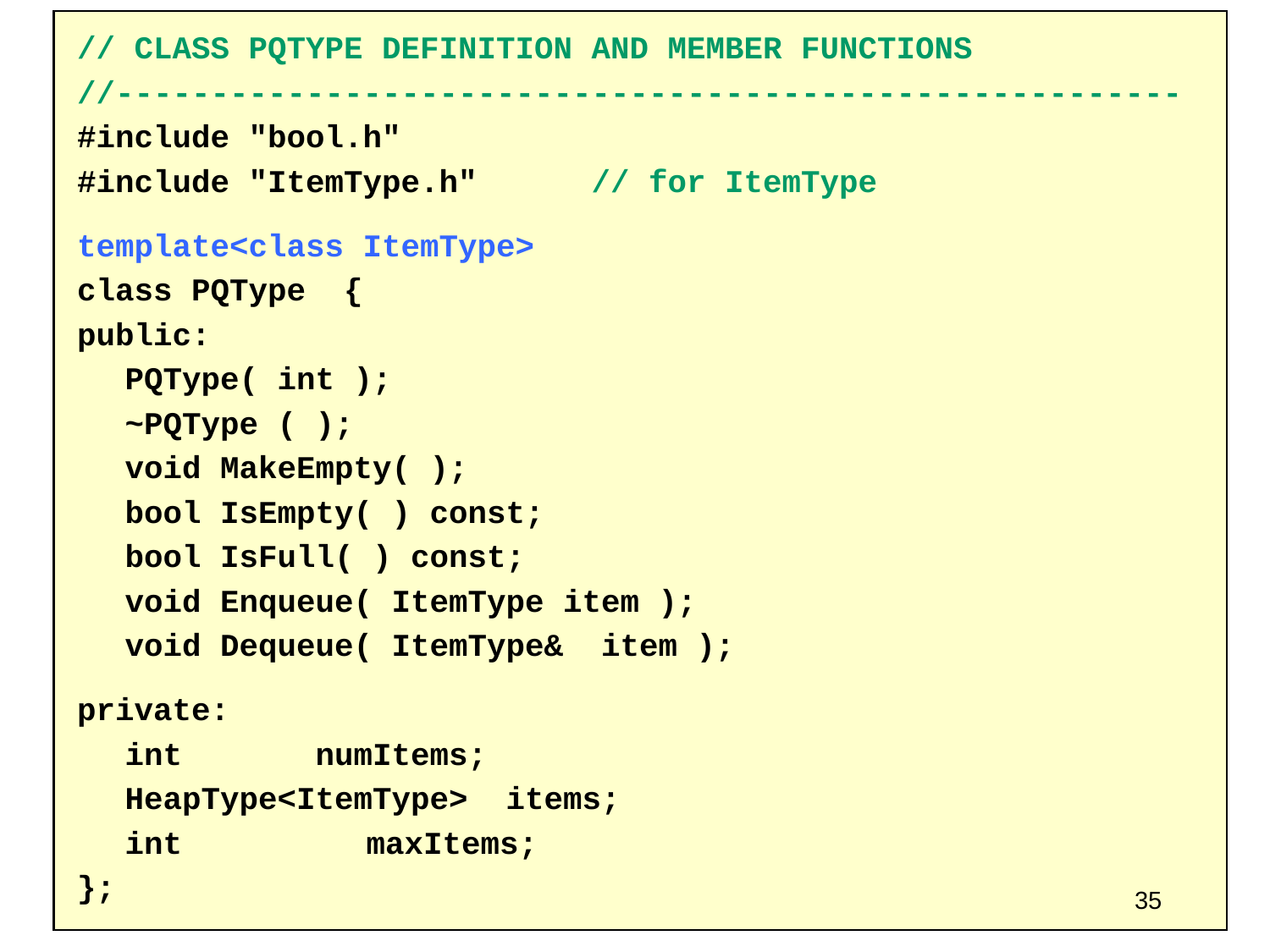

// CLASS PQTYPE DEFINITION AND MEMBER FUNCTIONS
//--------------------------------------------------------
#include "bool.h"
#include "ItemType.h"      // for ItemType

template<class ItemType>
class PQType  {
public:
	PQType( int );
	~PQType ( );
	void MakeEmpty( );
	bool IsEmpty( ) const;
	bool IsFull( ) const;
	void Enqueue( ItemType item );
	void Dequeue( ItemType&  item );

private:
	int       numItems;
	HeapType<ItemType>  items;
	int	      maxItems;
};
35